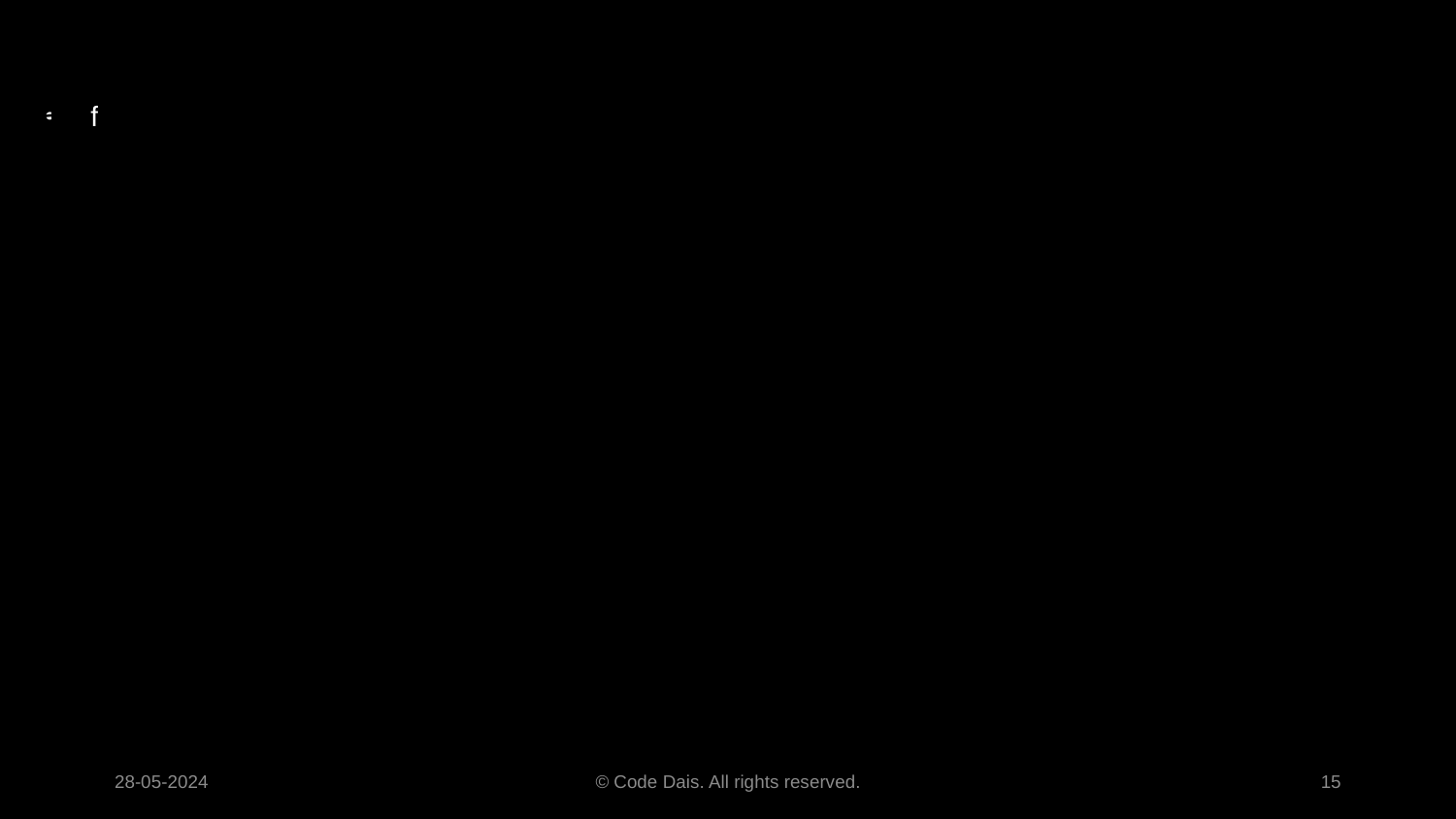

ian Holovaty and Simon Willison created Django while working at the Lawrence Journal-World newspaper in Kansas, USA in 2003. They developed the framework to help journalists create complex news websites and web applications quickly and easily. The name "Django" comes from the Belgian jazz guitarist Django Reinhardt, and the first version of Django was released to the public in 2005 under the BSD license, making it an open-source framework. The motivation behind creating Django was to simplify the process of web development and make it more accessible to developers, especially those who were new to web development or who wanted to build web applications quickly without sacrificing quality.
f
28-05-2024
© Code Dais. All rights reserved.
15